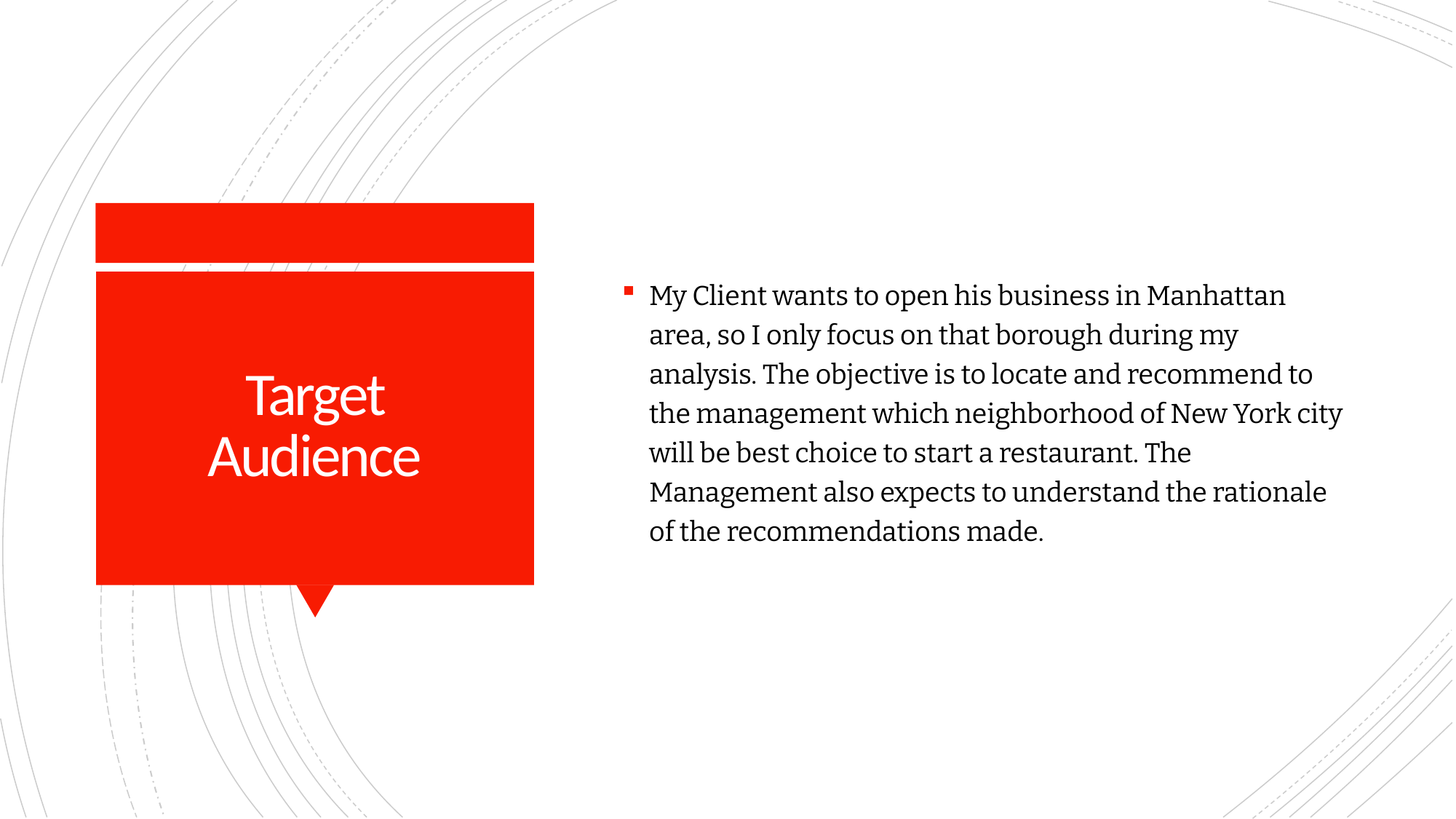

My Client wants to open his business in Manhattan area, so I only focus on that borough during my analysis. The objective is to locate and recommend to the management which neighborhood of New York city will be best choice to start a restaurant. The Management also expects to understand the rationale of the recommendations made.
# Target Audience